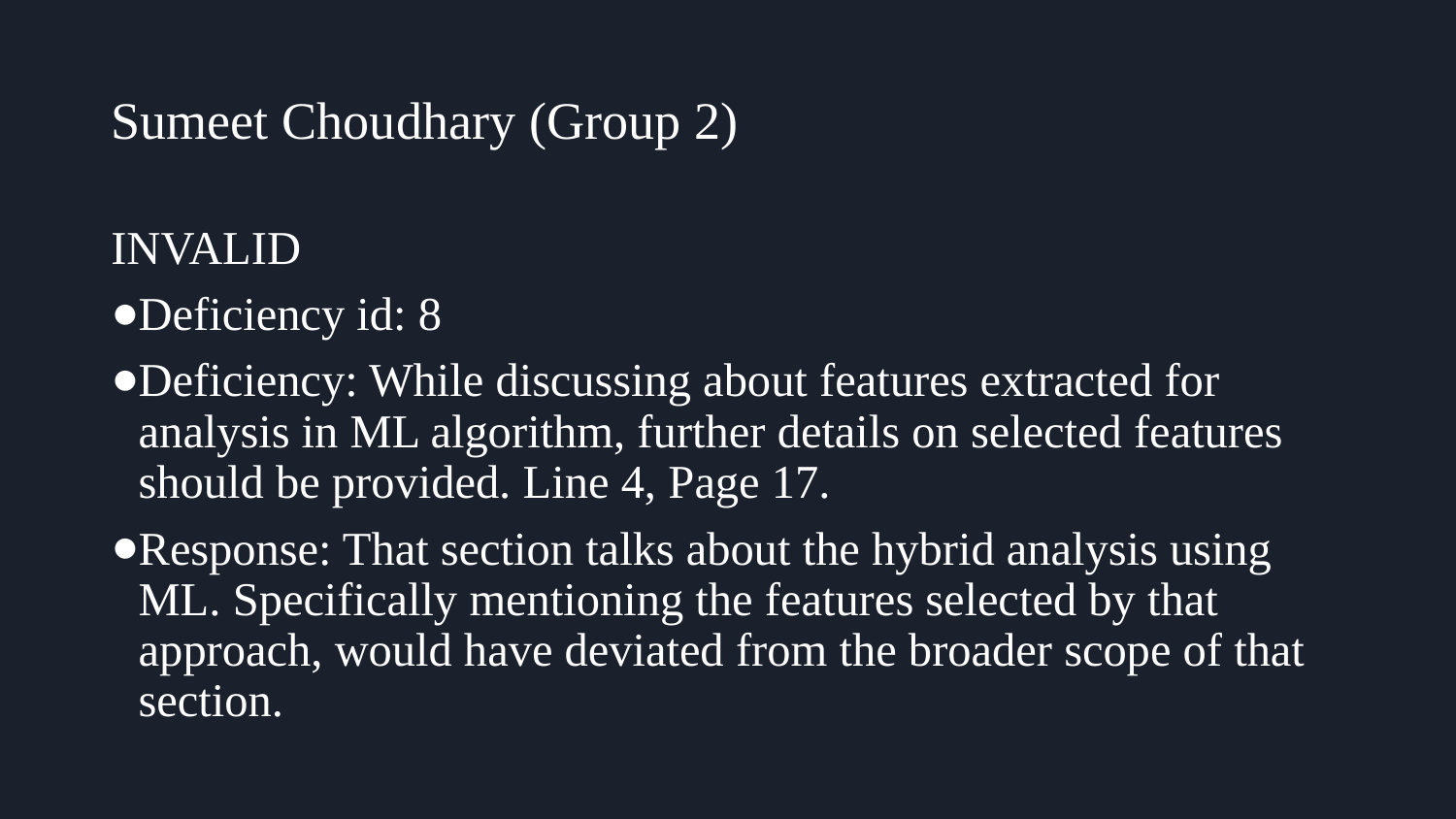

# Sumeet Choudhary (Group 2)
INVALID
Deficiency id: 8
Deficiency: While discussing about features extracted for analysis in ML algorithm, further details on selected features should be provided. Line 4, Page 17.
Response: That section talks about the hybrid analysis using ML. Specifically mentioning the features selected by that approach, would have deviated from the broader scope of that section.